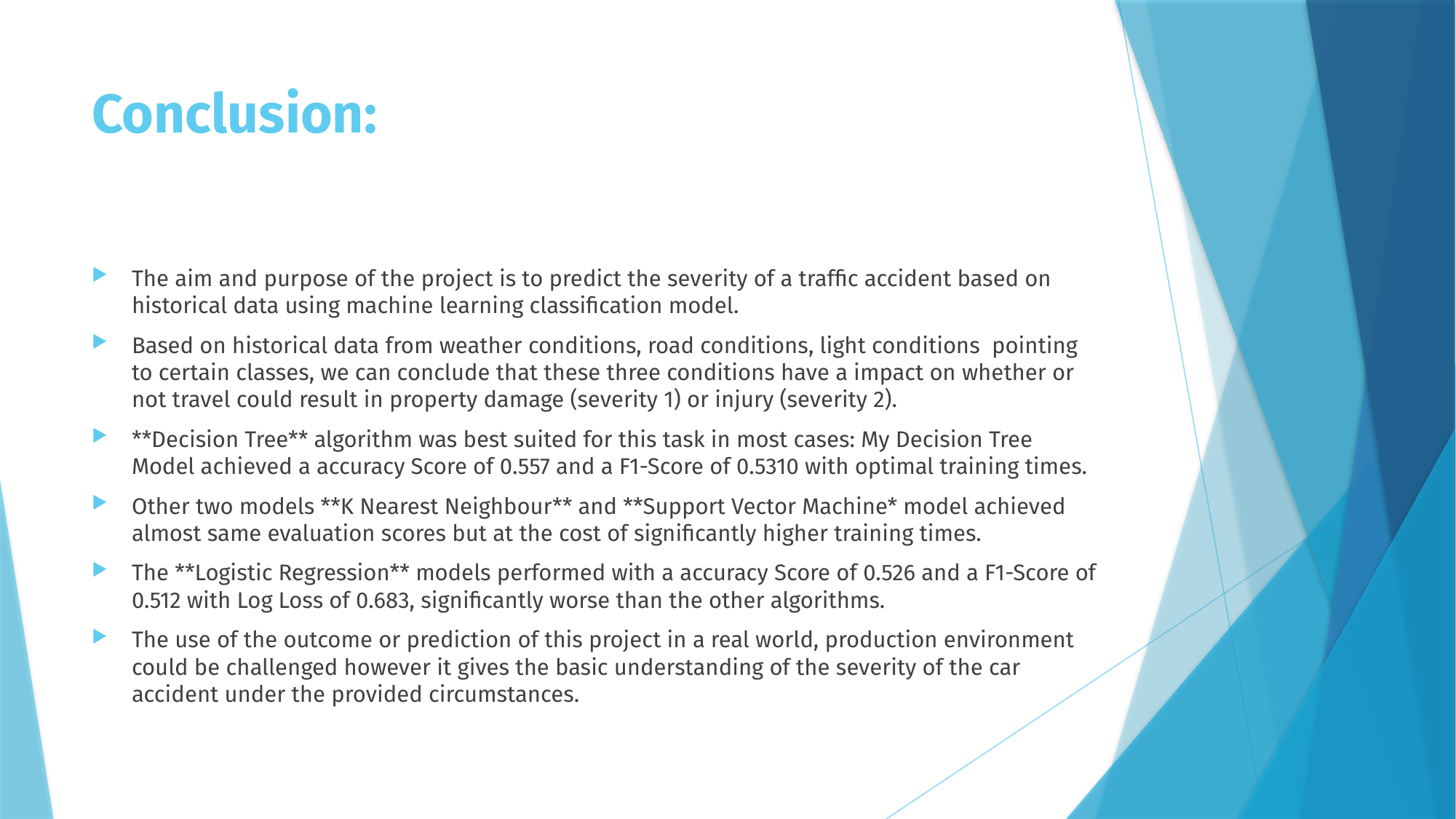

# Conclusion:
The aim and purpose of the project is to predict the severity of a traffic accident based on historical data using machine learning classification model.
Based on historical data from weather conditions, road conditions, light conditions  pointing to certain classes, we can conclude that these three conditions have a impact on whether or not travel could result in property damage (severity 1) or injury (severity 2).
**Decision Tree** algorithm was best suited for this task in most cases: My Decision Tree Model achieved a accuracy Score of 0.557 and a F1-Score of 0.5310 with optimal training times.
Other two models **K Nearest Neighbour** and **Support Vector Machine* model achieved almost same evaluation scores but at the cost of significantly higher training times.
The **Logistic Regression** models performed with a accuracy Score of 0.526 and a F1-Score of 0.512 with Log Loss of 0.683, significantly worse than the other algorithms.
The use of the outcome or prediction of this project in a real world, production environment could be challenged however it gives the basic understanding of the severity of the car accident under the provided circumstances.